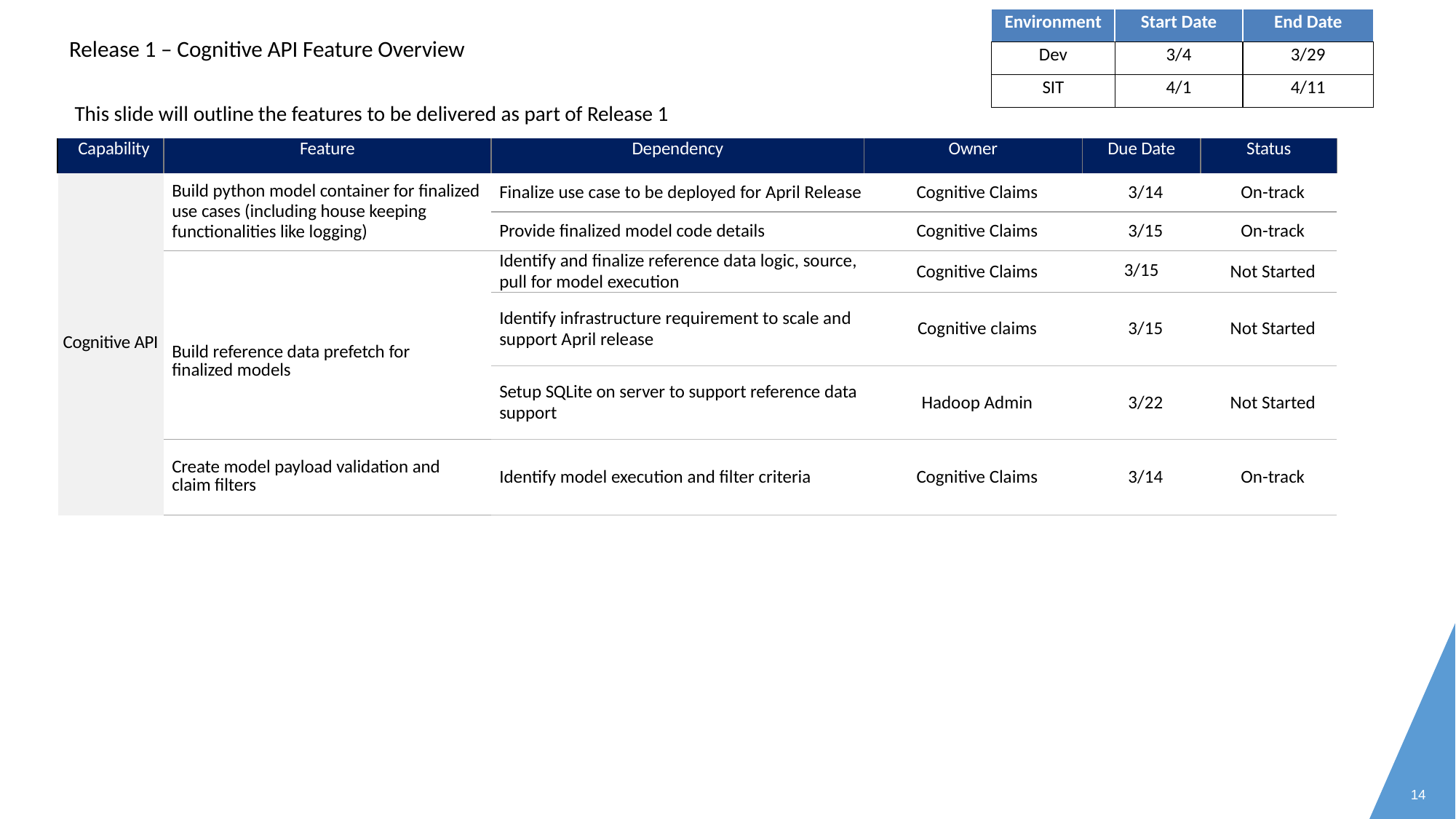

| Environment | Start Date | End Date |
| --- | --- | --- |
| Dev | 3/4 | 3/29 |
| SIT | 4/1 | 4/11 |
Release 1 – Cognitive API Feature Overview

This slide will outline the features to be delivered as part of Release 1
| Capability | Feature | Dependency | Owner | Due Date | Status |
| --- | --- | --- | --- | --- | --- |
| Cognitive API | Build python model container for finalized use cases (including house keeping functionalities like logging) | Finalize use case to be deployed for April Release | Cognitive Claims | 3/14 | On-track |
|  |  | Provide finalized model code details | Cognitive Claims | 3/15 | On-track |
|  | Build reference data prefetch for finalized models | Identify and finalize reference data logic, source, pull for model execution | Cognitive Claims | 3/15 | Not Started |
|  |  | Identify infrastructure requirement to scale and support April release | Cognitive claims | 3/15 | Not Started |
|  |  | Setup SQLite on server to support reference data support | Hadoop Admin | 3/22 | Not Started |
|  | Create model payload validation and claim filters | Identify model execution and filter criteria | Cognitive Claims | 3/14 | On-track |
14